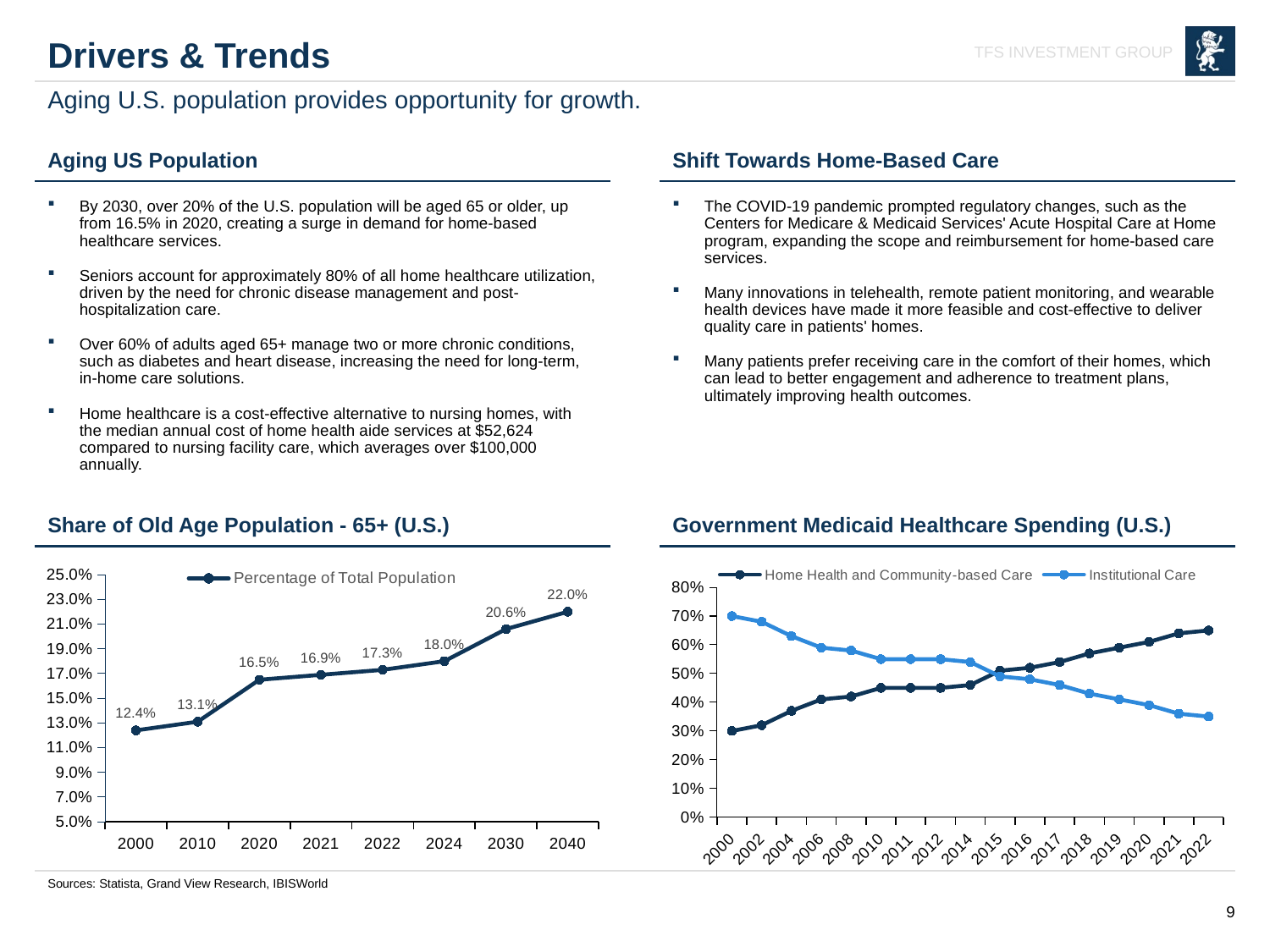

# Drivers & Trends
Aging U.S. population provides opportunity for growth.
Aging US Population
Shift Towards Home-Based Care
By 2030, over 20% of the U.S. population will be aged 65 or older, up from 16.5% in 2020, creating a surge in demand for home-based healthcare services.
Seniors account for approximately 80% of all home healthcare utilization, driven by the need for chronic disease management and post-hospitalization care.
Over 60% of adults aged 65+ manage two or more chronic conditions, such as diabetes and heart disease, increasing the need for long-term, in-home care solutions.
Home healthcare is a cost-effective alternative to nursing homes, with the median annual cost of home health aide services at $52,624 compared to nursing facility care, which averages over $100,000 annually.

The COVID-19 pandemic prompted regulatory changes, such as the Centers for Medicare & Medicaid Services' Acute Hospital Care at Home program, expanding the scope and reimbursement for home-based care services.
Many innovations in telehealth, remote patient monitoring, and wearable health devices have made it more feasible and cost-effective to deliver quality care in patients' homes.
Many patients prefer receiving care in the comfort of their homes, which can lead to better engagement and adherence to treatment plans, ultimately improving health outcomes.
Share of Old Age Population - 65+ (U.S.)
Government Medicaid Healthcare Spending (U.S.)

### Chart

| Category | Percentage of Total Population |
|---|---|
| 2000 | 0.124 |
| 2010 | 0.131 |
| 2020 | 0.165 |
| 2021 | 0.169 |
| 2022 | 0.173 |
| 2024 | 0.18 |
| 2030 | 0.206 |
| 2040 | 0.22 |

### Chart

| Category | Home Health and Community-based Care | Institutional Care |
|---|---|---|
| 2000 | 0.3 | 0.7 |
| 2002 | 0.32 | 0.6799999999999999 |
| 2004 | 0.37 | 0.63 |
| 2006 | 0.41 | 0.5900000000000001 |
| 2008 | 0.42 | 0.5800000000000001 |
| 2010 | 0.45 | 0.55 |
| 2011 | 0.45 | 0.55 |
| 2012 | 0.45 | 0.55 |
| 2014 | 0.46 | 0.54 |
| 2015 | 0.51 | 0.49 |
| 2016 | 0.52 | 0.48 |
| 2017 | 0.54 | 0.45999999999999996 |
| 2018 | 0.57 | 0.43000000000000005 |
| 2019 | 0.59 | 0.41000000000000003 |
| 2020 | 0.61 | 0.39 |
| 2021 | 0.64 | 0.36 |
| 2022 | 0.65 | 0.35 |
Sources: Statista, Grand View Research, IBISWorld